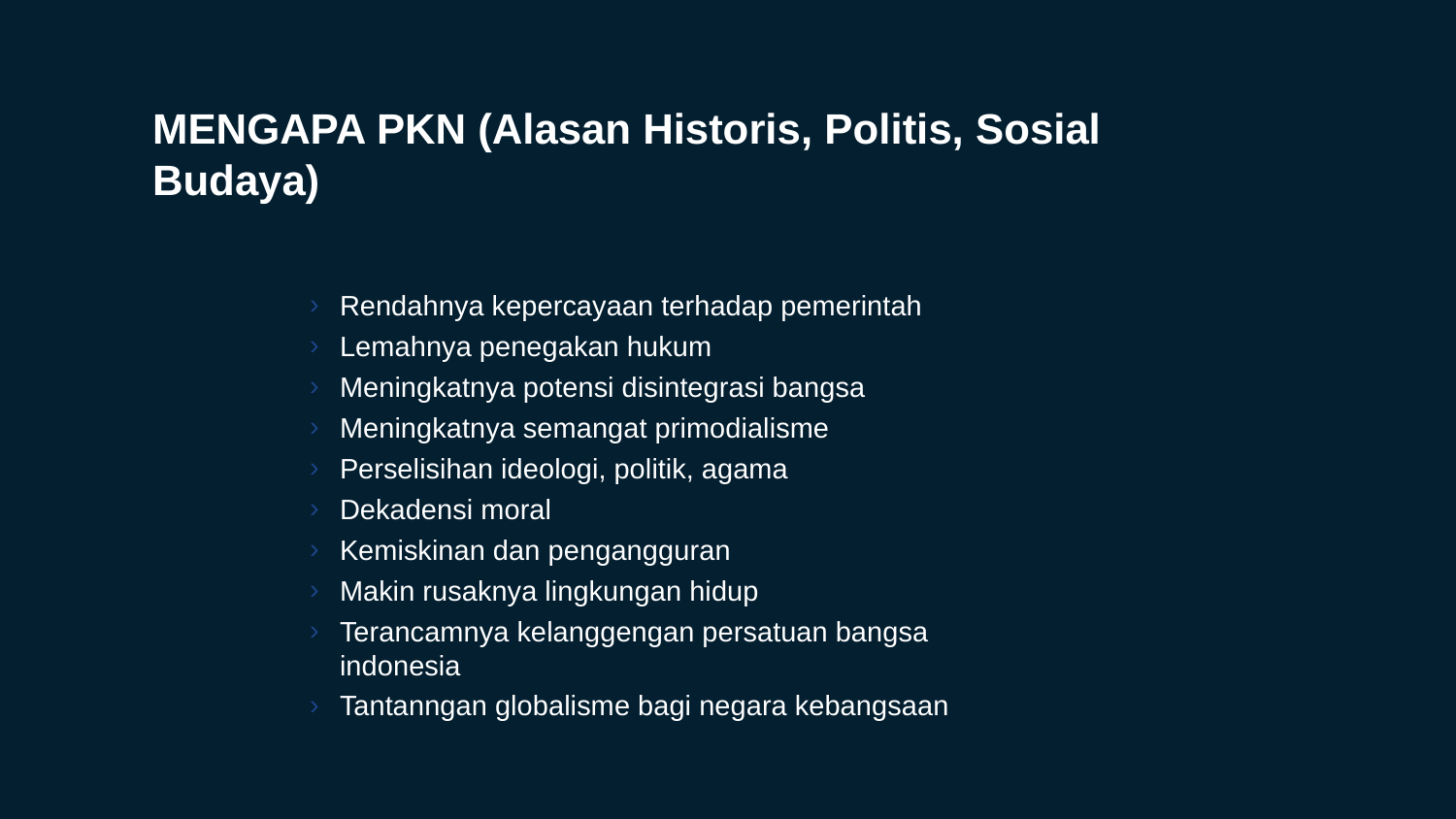

# MENGAPA PKN (Alasan Historis, Politis, Sosial Budaya)
Rendahnya kepercayaan terhadap pemerintah
Lemahnya penegakan hukum
Meningkatnya potensi disintegrasi bangsa
Meningkatnya semangat primodialisme
Perselisihan ideologi, politik, agama
Dekadensi moral
Kemiskinan dan pengangguran
Makin rusaknya lingkungan hidup
Terancamnya kelanggengan persatuan bangsa indonesia
Tantanngan globalisme bagi negara kebangsaan